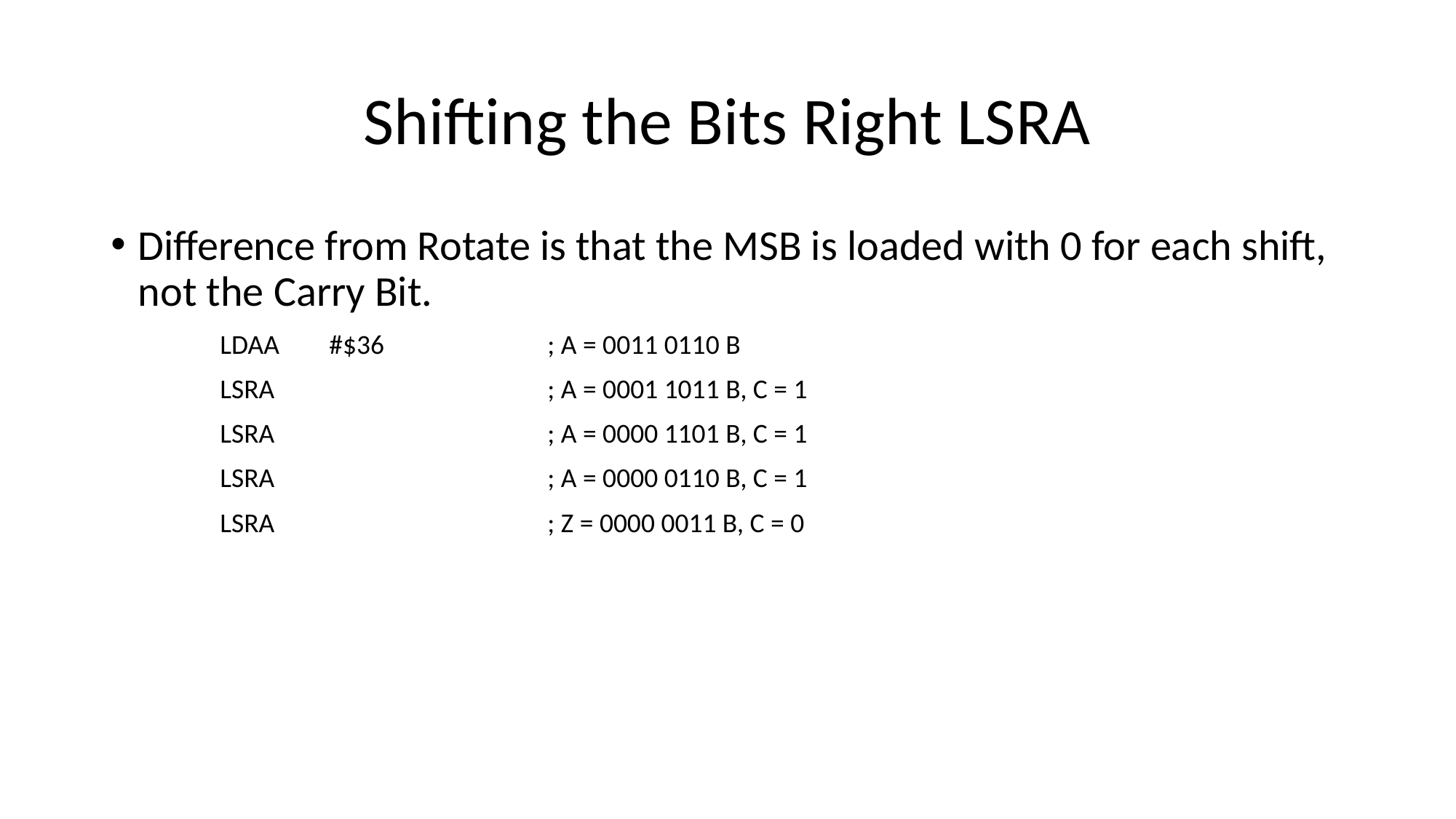

# Shifting the Bits Right LSRA
Difference from Rotate is that the MSB is loaded with 0 for each shift, not the Carry Bit.
	LDAA	#$36		; A = 0011 0110 B
	LSRA			; A = 0001 1011 B, C = 1
	LSRA			; A = 0000 1101 B, C = 1
	LSRA			; A = 0000 0110 B, C = 1
	LSRA			; Z = 0000 0011 B, C = 0